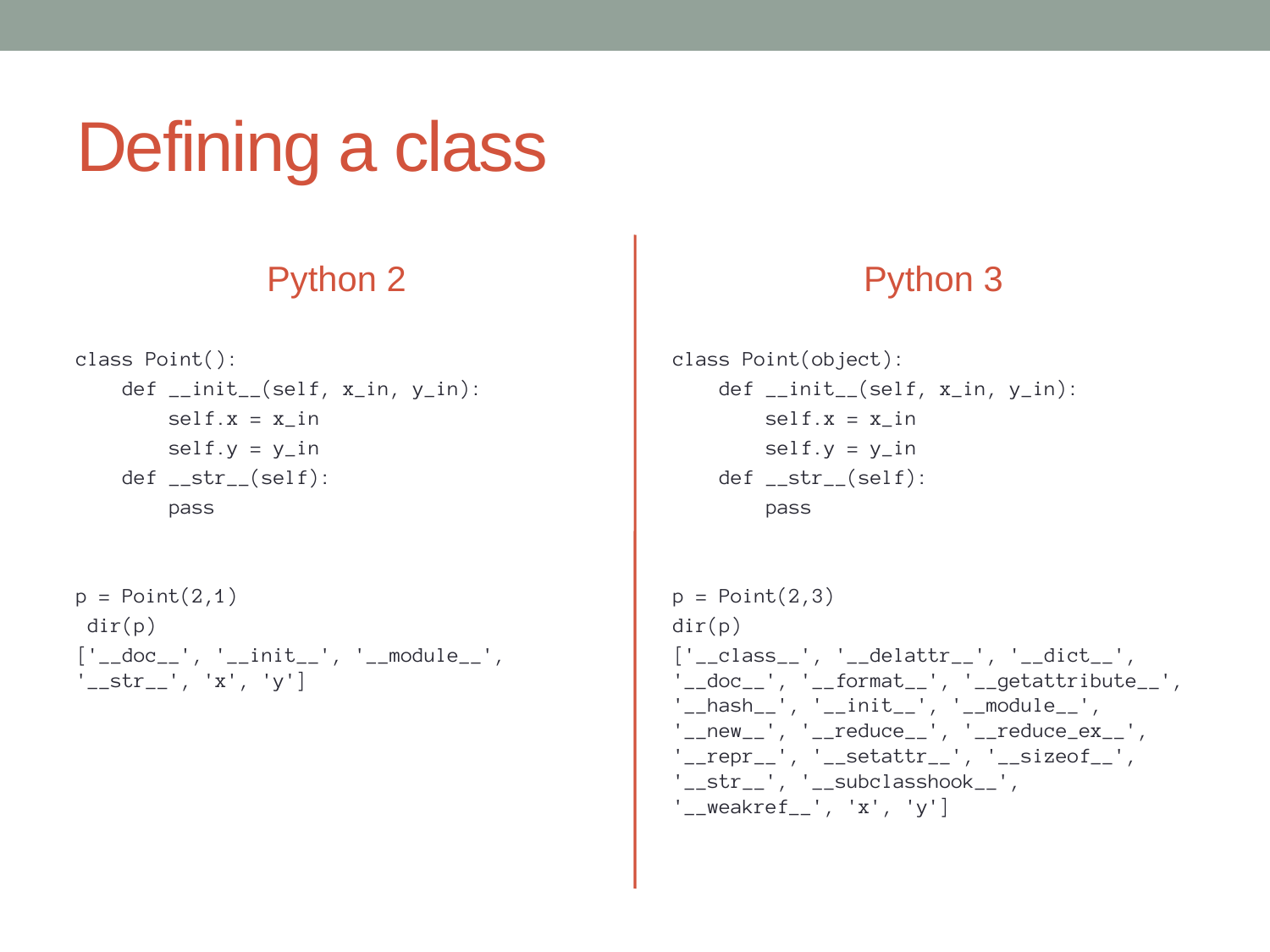

# Defining a class
Python 2
Python 3
class Point():
    def __init__(self, x_in, y_in):
        self.x = x_in
        self.y = y_in
    def __str__(self):
        pass

p = Point(2,1)
 dir(p)
['__doc__', '__init__', '__module__', '__str__', 'x', 'y']
class Point(object):
    def __init__(self, x_in, y_in):
        self.x = x_in
        self.y = y_in
    def __str__(self):
        pass

p = Point(2,3)
dir(p)
['__class__', '__delattr__', '__dict__', '__doc__', '__format__', '__getattribute__', '__hash__', '__init__', '__module__', '__new__', '__reduce__', '__reduce_ex__', '__repr__', '__setattr__', '__sizeof__', '__str__', '__subclasshook__', '__weakref__', 'x', 'y']